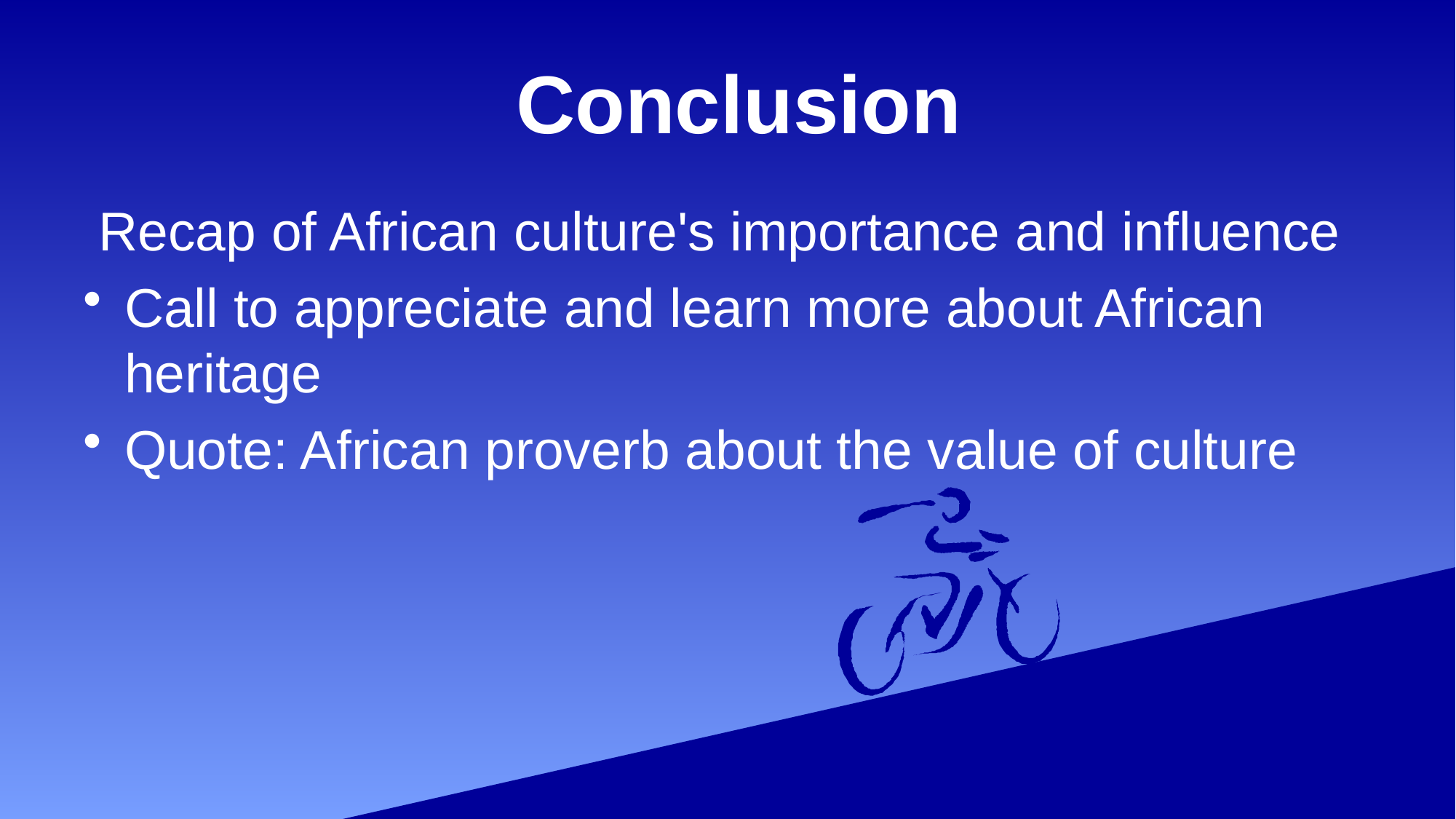

# Conclusion
 Recap of African culture's importance and influence
Call to appreciate and learn more about African heritage
Quote: African proverb about the value of culture